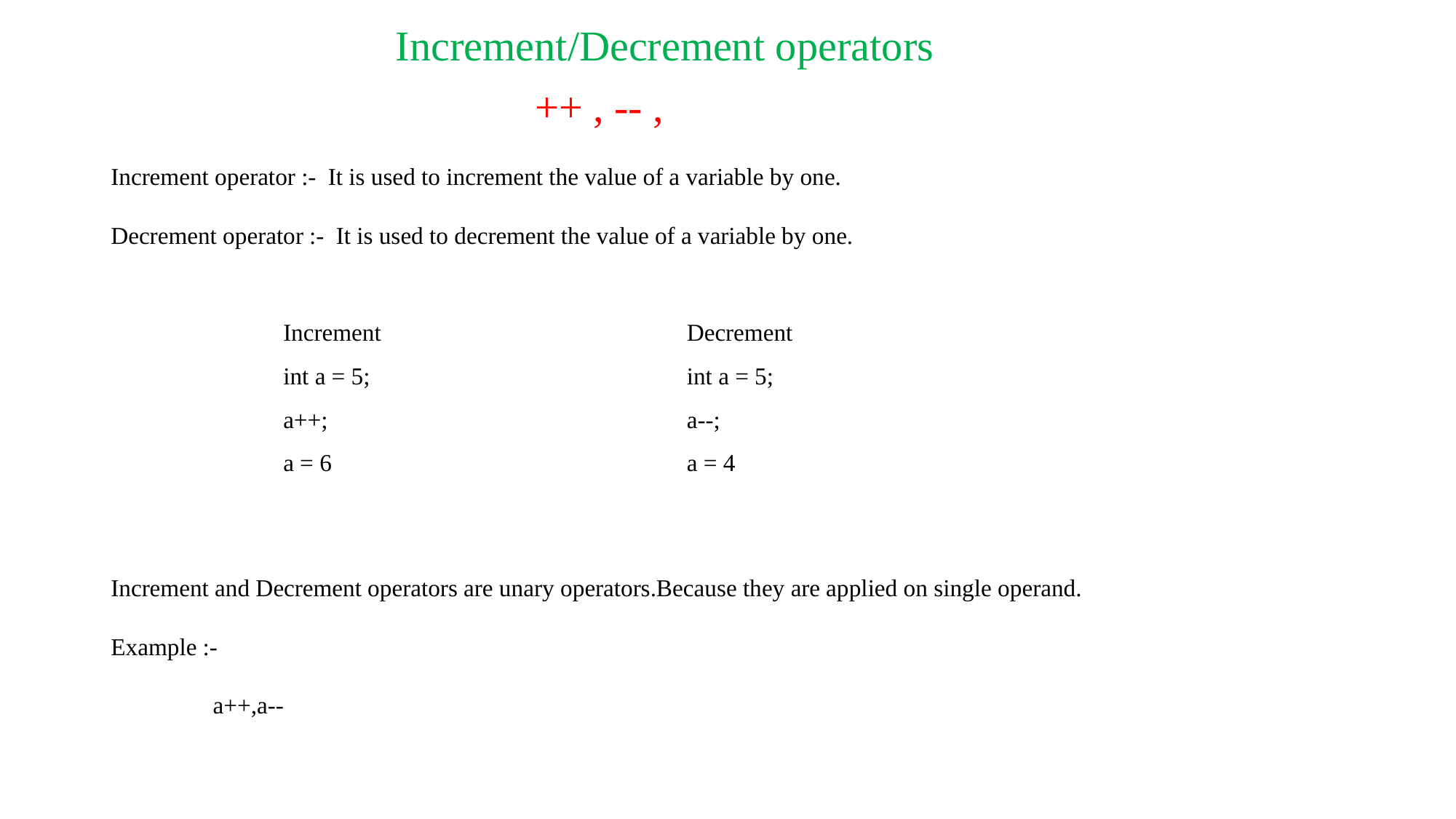

Increment/Decrement operators
                                            ++ , -- ,
Increment operator :-  It is used to increment the value of a variable by one.
Decrement operator :-  It is used to decrement the value of a variable by one.

Increment and Decrement operators are unary operators.Because they are applied on single operand.
Example :-
                 a++,a--

Increment
int a = 5;
a++;
a = 6
Decrement
int a = 5;
a--;
a = 4